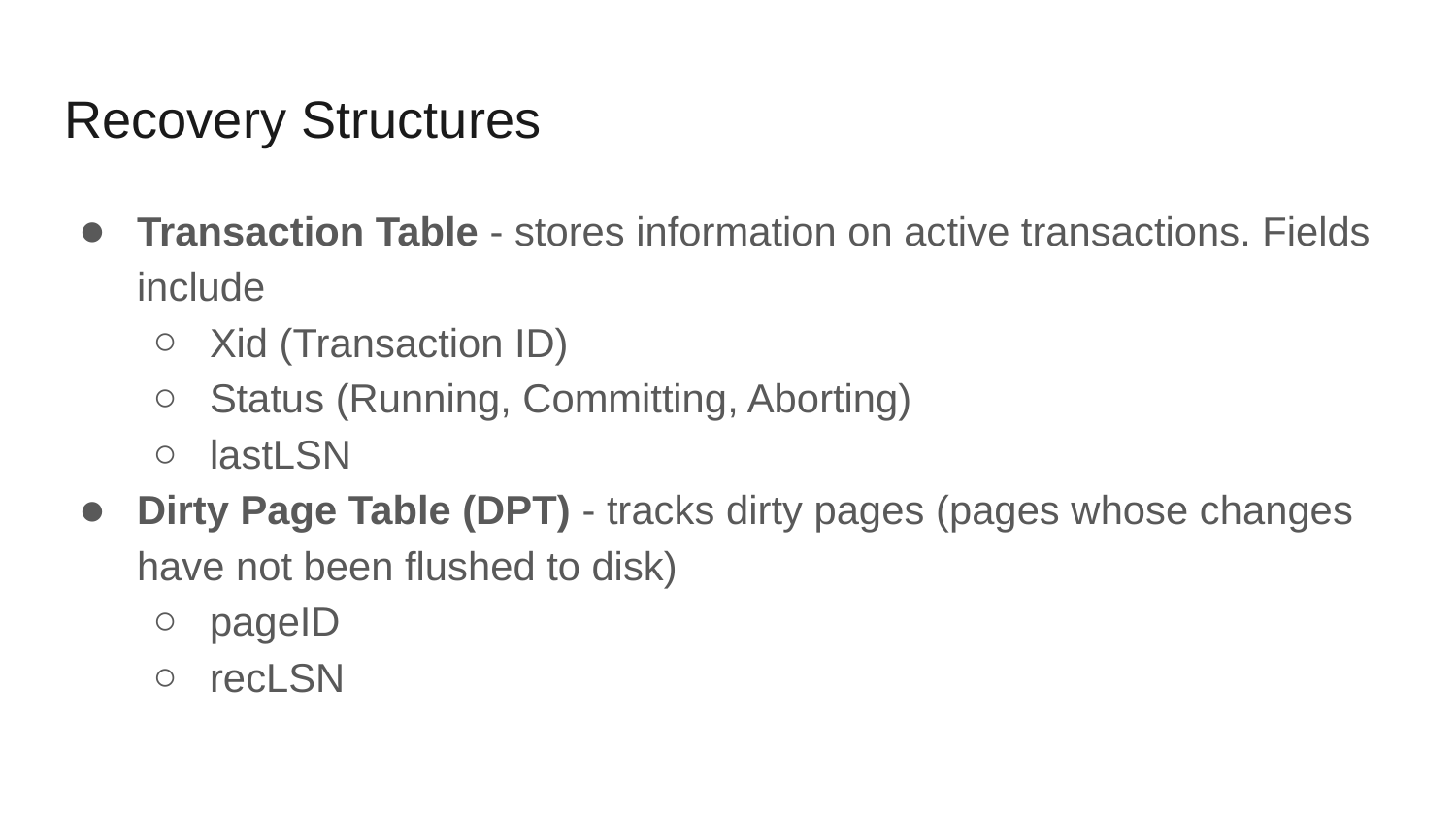

# Recovery Structures

Transaction Table - stores information on active transactions. Fields include
Xid (Transaction ID)
Status (Running, Committing, Aborting)
lastLSN
Dirty Page Table (DPT) - tracks dirty pages (pages whose changes have not been flushed to disk)
pageID
recLSN